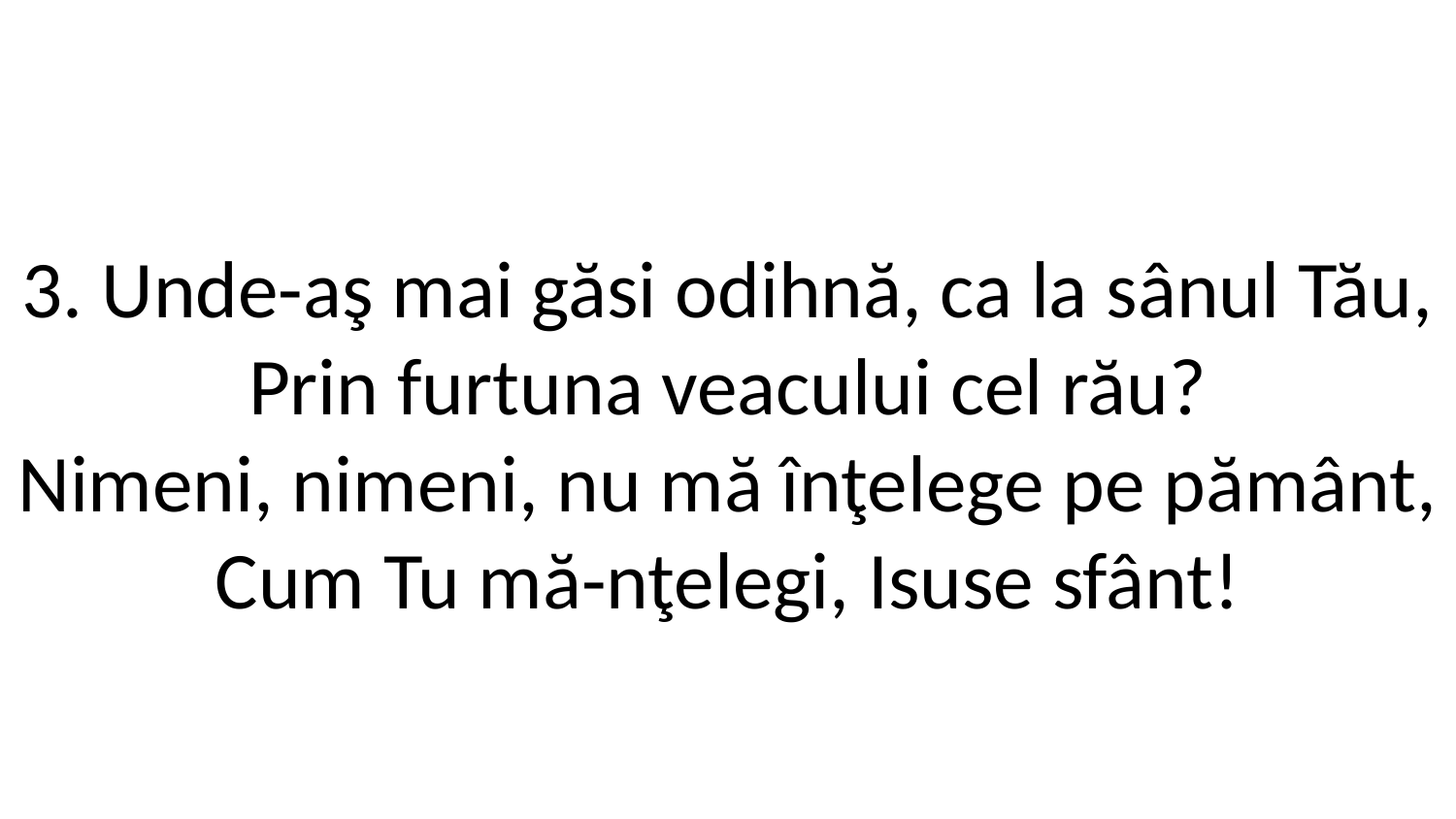

3. Unde-aş mai găsi odihnă, ca la sânul Tău,
Prin furtuna veacului cel rău?
Nimeni, nimeni, nu mă înţelege pe pământ,
Cum Tu mă-nţelegi, Isuse sfânt!